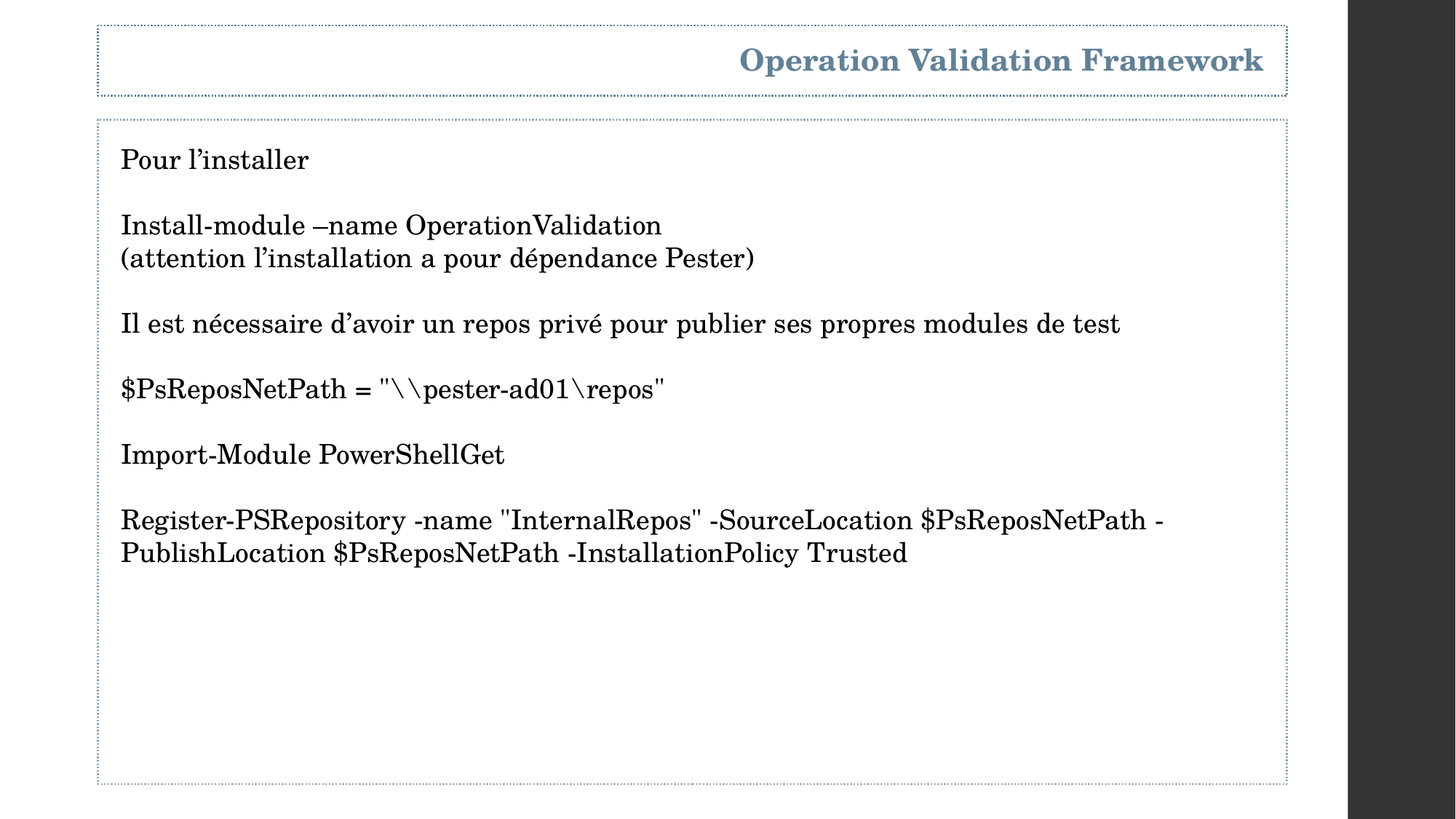

Operation Validation Framework

Pour l’installer

Install-module –name OperationValidation
(attention l’installation a pour dépendance Pester)

Il est nécessaire d’avoir un repos privé pour publier ses propres modules de test

$PsReposNetPath = "\\pester-ad01\repos"
Import-Module PowerShellGet
Register-PSRepository -name "InternalRepos" -SourceLocation $PsReposNetPath -PublishLocation $PsReposNetPath -InstallationPolicy Trusted